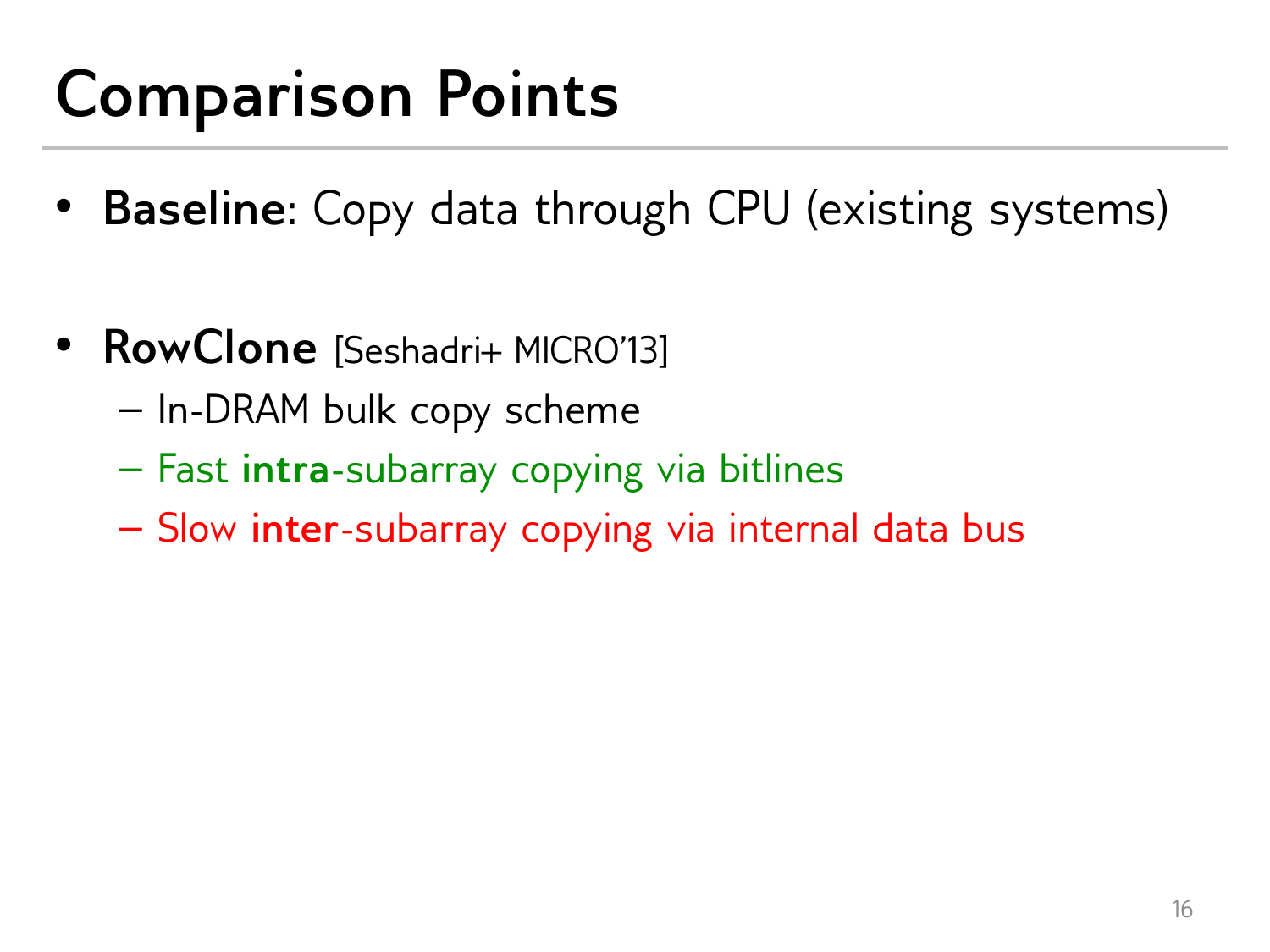

# Comparison Points
Baseline: Copy data through CPU (existing systems)

RowClone [Seshadri+ MICRO’13]
In-DRAM bulk copy scheme
Fast intra-subarray copying via bitlines
Slow inter-subarray copying via internal data bus

16